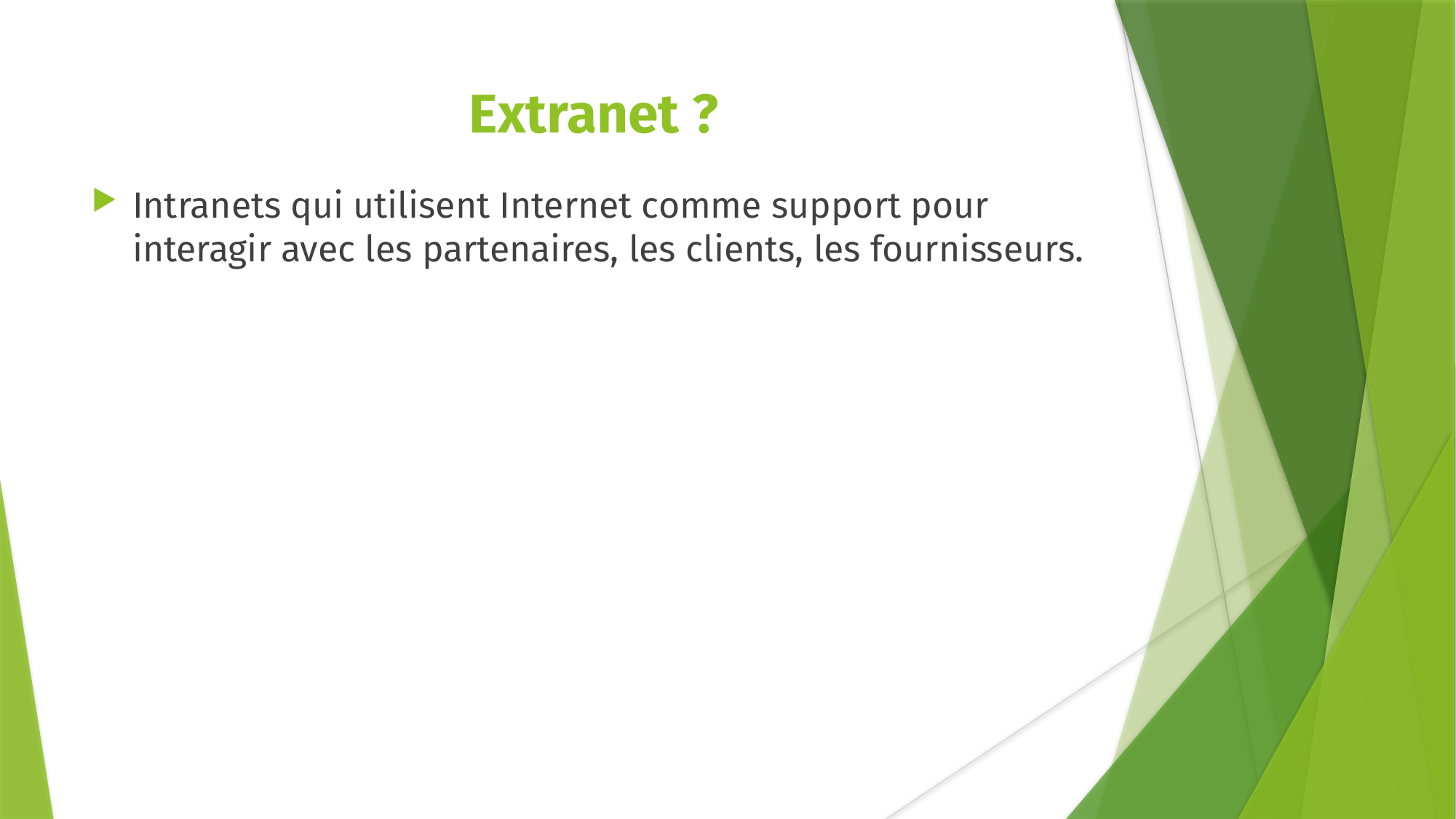

Extranet ?
Intranets qui utilisent Internet comme support pour interagir avec les partenaires, les clients, les fournisseurs.